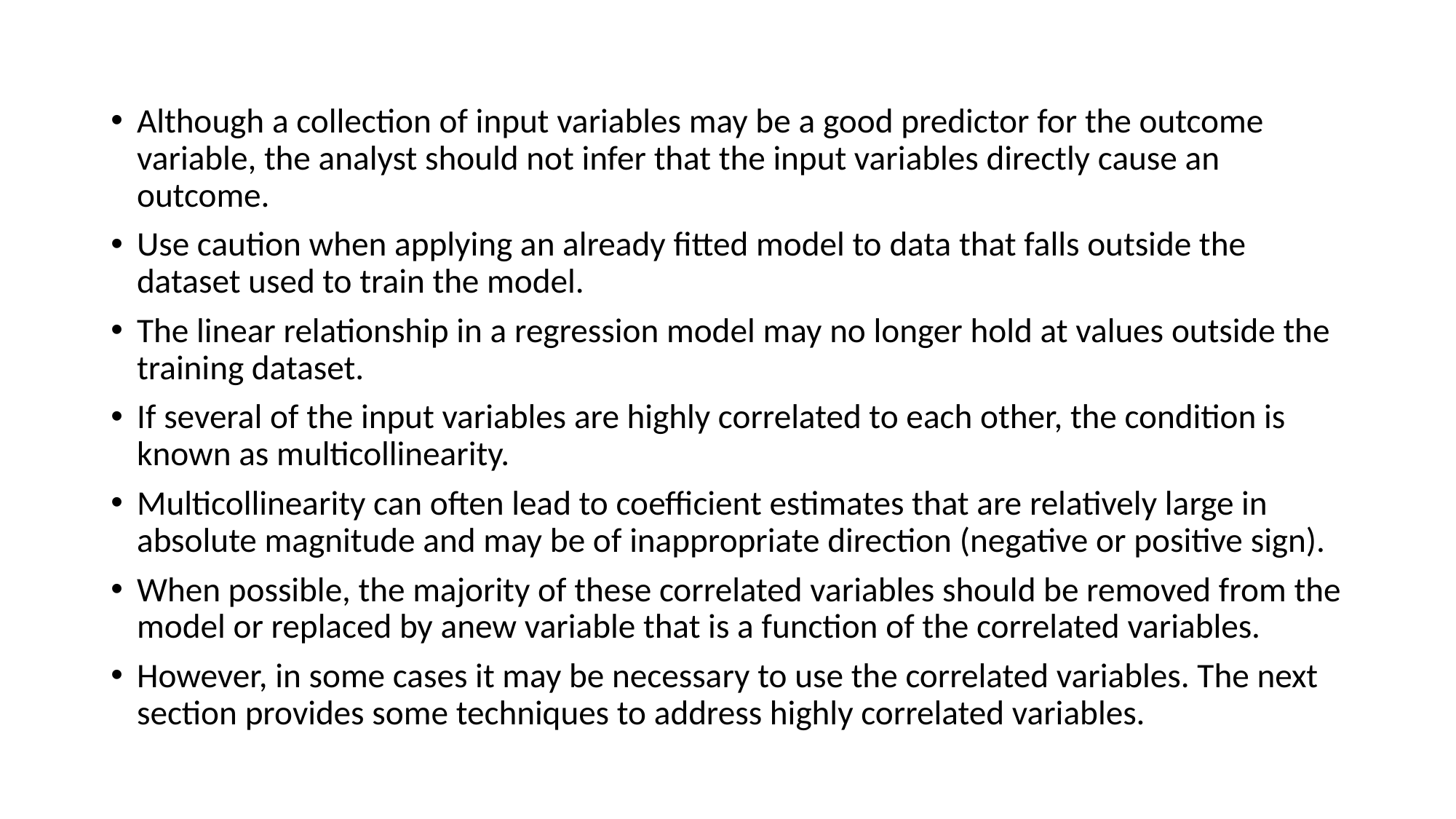

Although a collection of input variables may be a good predictor for the outcome variable, the analyst should not infer that the input variables directly cause an outcome.
Use caution when applying an already fitted model to data that falls outside the dataset used to train the model.
The linear relationship in a regression model may no longer hold at values outside the training dataset.
If several of the input variables are highly correlated to each other, the condition is known as multicollinearity.
Multicollinearity can often lead to coefficient estimates that are relatively large in absolute magnitude and may be of inappropriate direction (negative or positive sign).
When possible, the majority of these correlated variables should be removed from the model or replaced by anew variable that is a function of the correlated variables.
However, in some cases it may be necessary to use the correlated variables. The next section provides some techniques to address highly correlated variables.